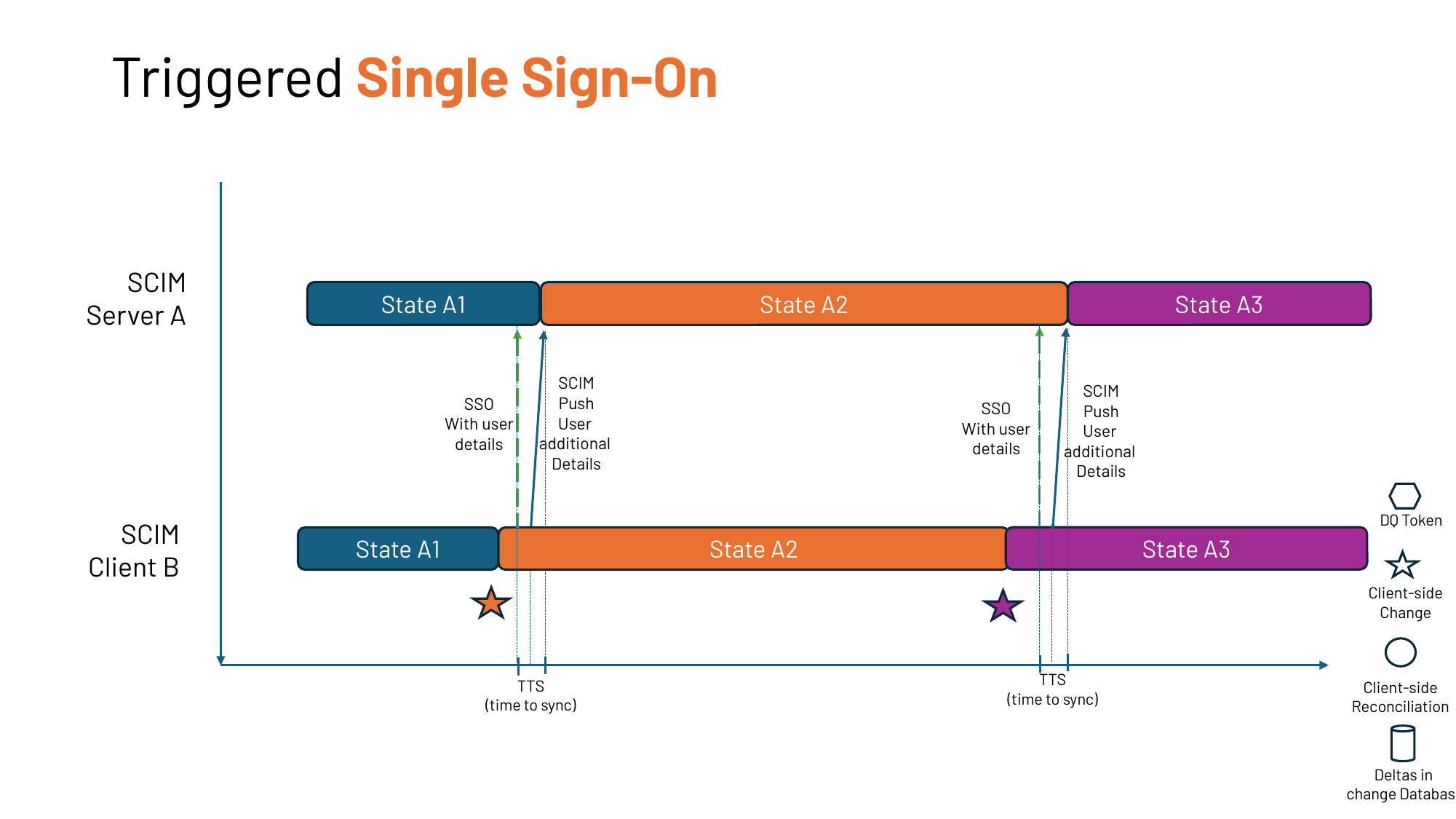

# Triggered Single Sign-On
SCIM
Server A
State A1
State A2
State A3
SCIM
Push
User
additional
Details
SCIM
Push
User
additional
Details
SSO
With user
details
SSO
With user
details

DQ Token
SCIM
Client B
State A3
State A1
State A2

Client-side
Change

Client-side
Reconciliation
TTS
(time to sync)
TTS
(time to sync)

Deltas in
change Database